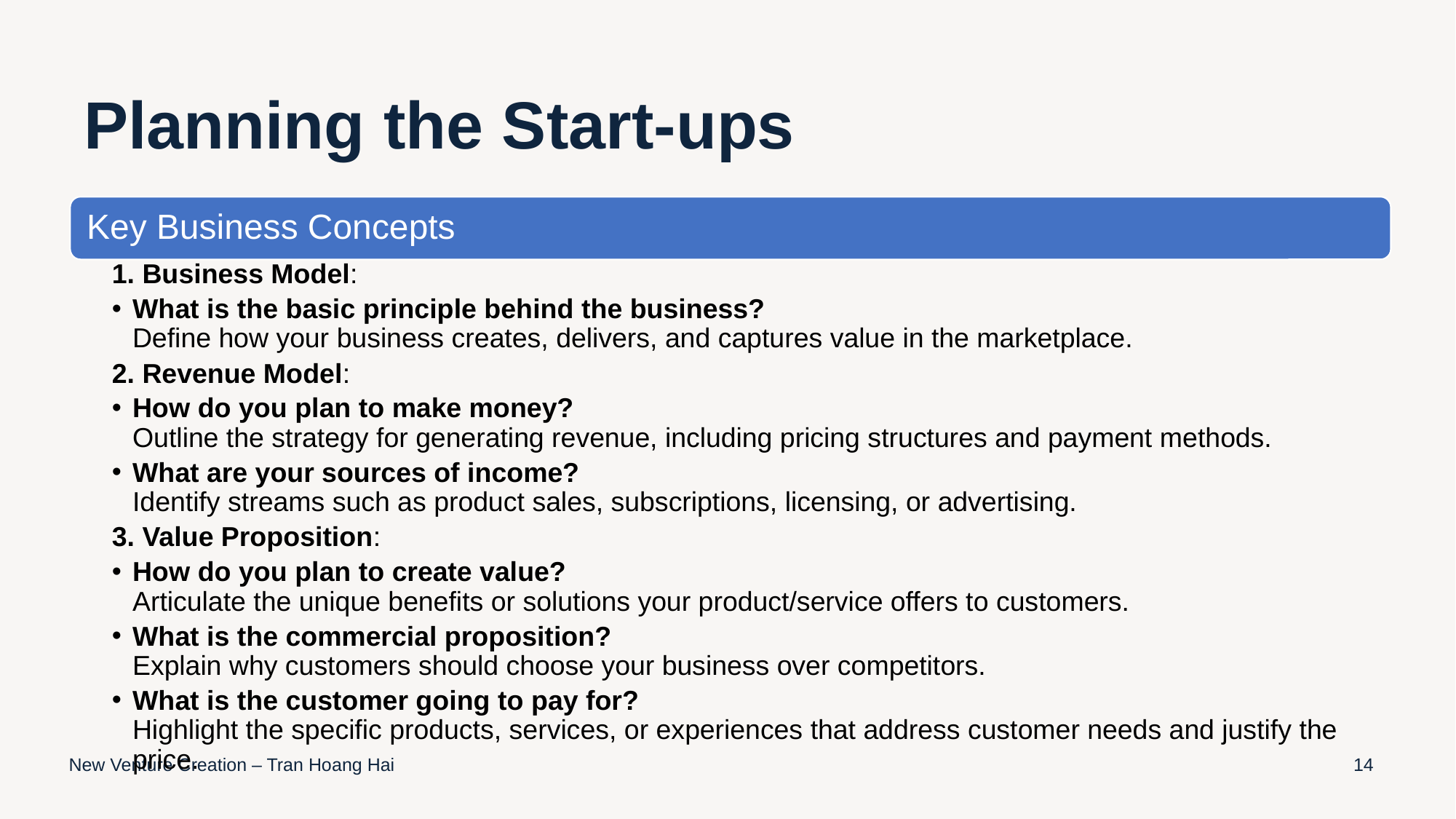

# Planning the Start-ups
Key Business Concepts
1. Business Model:
What is the basic principle behind the business?
Define how your business creates, delivers, and captures value in the marketplace.
2. Revenue Model:
How do you plan to make money?
Outline the strategy for generating revenue, including pricing structures and payment methods.
What are your sources of income?
Identify streams such as product sales, subscriptions, licensing, or advertising.
3. Value Proposition:
How do you plan to create value?
Articulate the unique benefits or solutions your product/service offers to customers.
What is the commercial proposition?
Explain why customers should choose your business over competitors.
What is the customer going to pay for?
Highlight the specific products, services, or experiences that address customer needs and justify the price.

New Venture Creation – Tran Hoang Hai
14